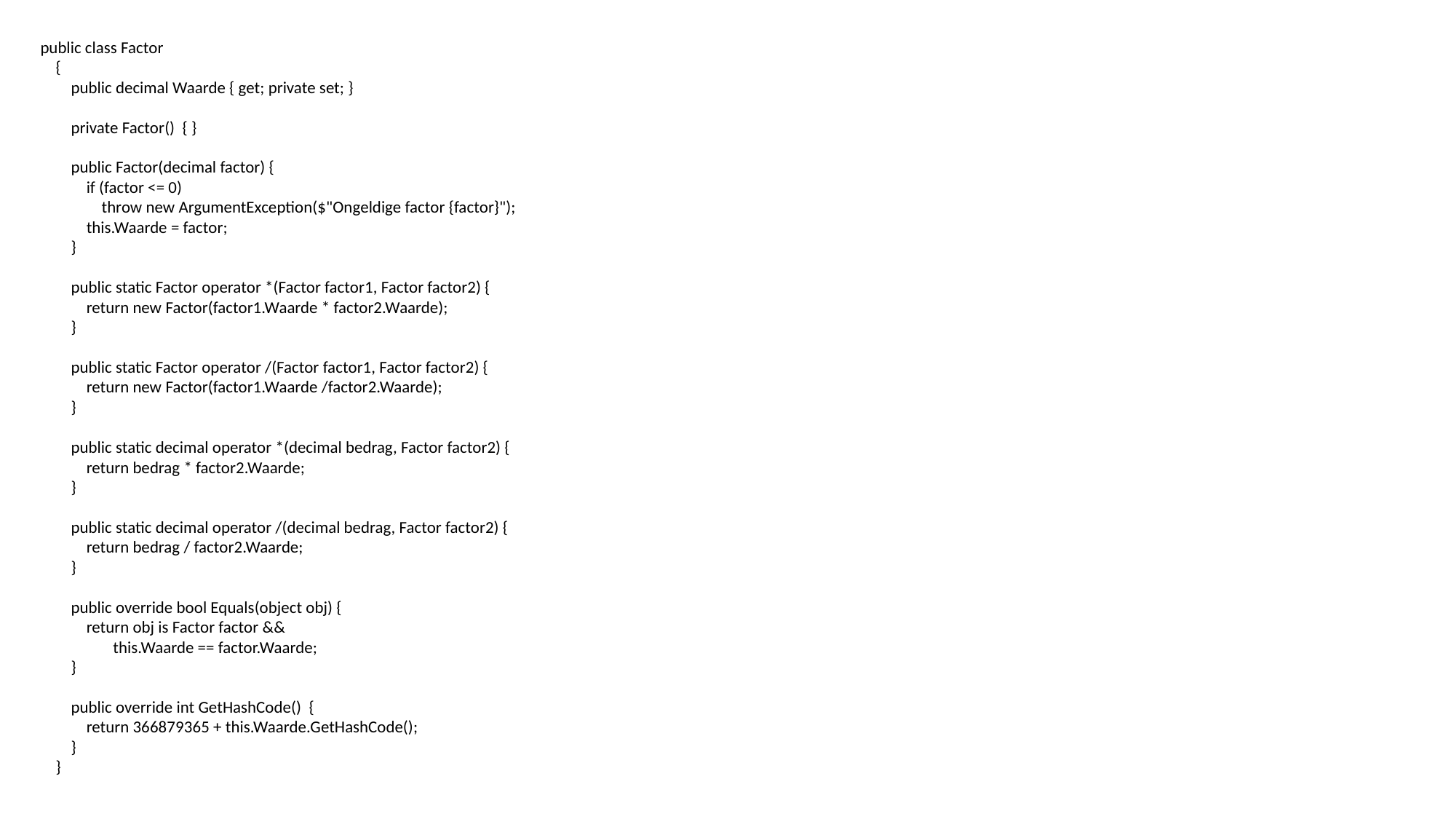

public class Factor
    {
        public decimal Waarde { get; private set; }

        private Factor()  { }

        public Factor(decimal factor) {
            if (factor <= 0)
                throw new ArgumentException($"Ongeldige factor {factor}");
            this.Waarde = factor;
        }

        public static Factor operator *(Factor factor1, Factor factor2) {
            return new Factor(factor1.Waarde * factor2.Waarde);
        }

        public static Factor operator /(Factor factor1, Factor factor2) {
            return new Factor(factor1.Waarde /factor2.Waarde);
        }

        public static decimal operator *(decimal bedrag, Factor factor2) {
            return bedrag * factor2.Waarde;
        }

        public static decimal operator /(decimal bedrag, Factor factor2) {
            return bedrag / factor2.Waarde;
        }

        public override bool Equals(object obj) {
            return obj is Factor factor &&
                   this.Waarde == factor.Waarde;
        }

        public override int GetHashCode()  {
            return 366879365 + this.Waarde.GetHashCode();
        }
    }